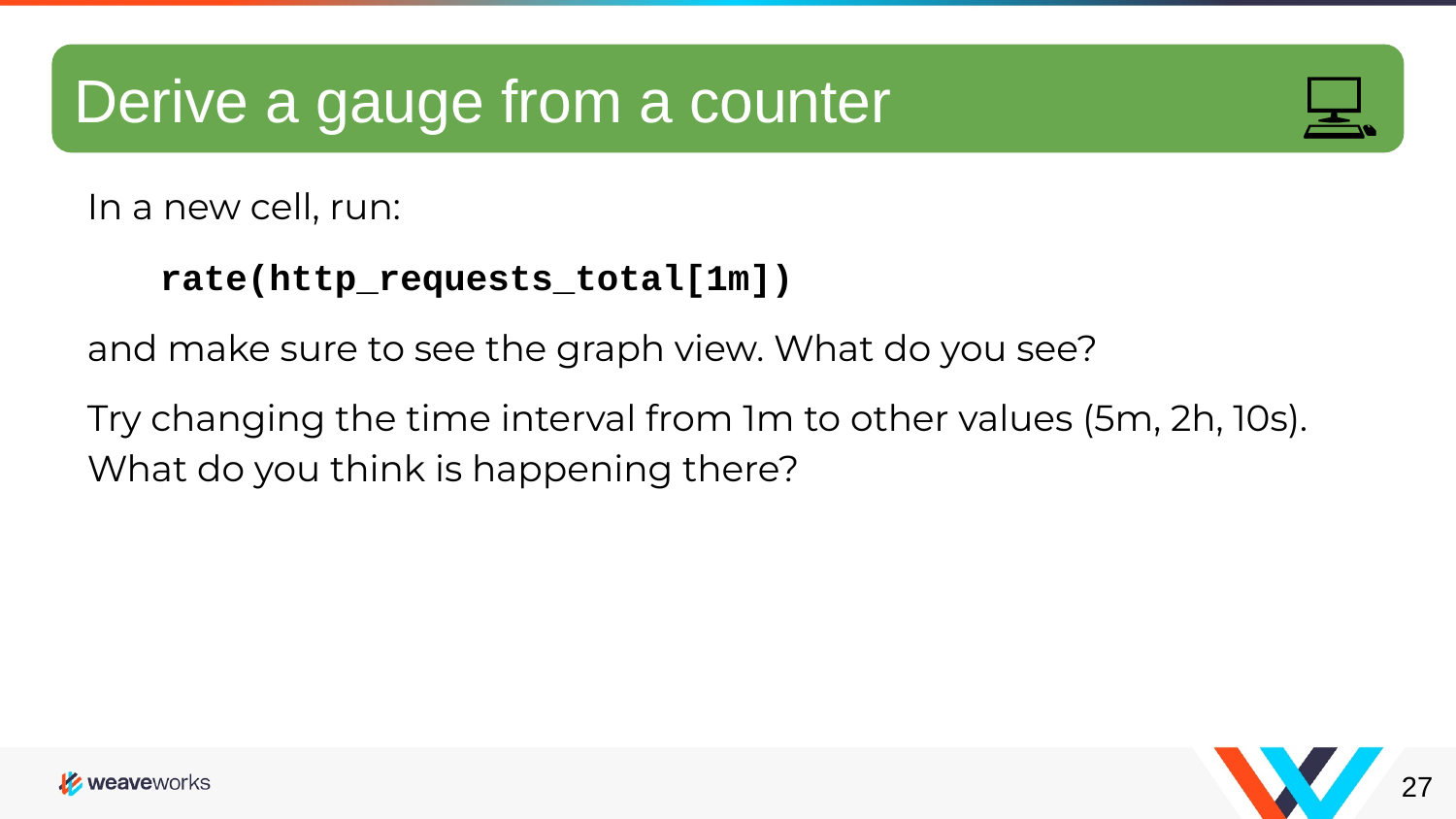

💻
Derive a gauge from a counter
# Differentiating metrics
In a new cell, run:
rate(http_requests_total[1m])
and make sure to see the graph view. What do you see?
Try changing the time interval from 1m to other values (5m, 2h, 10s). What do you think is happening there?
27